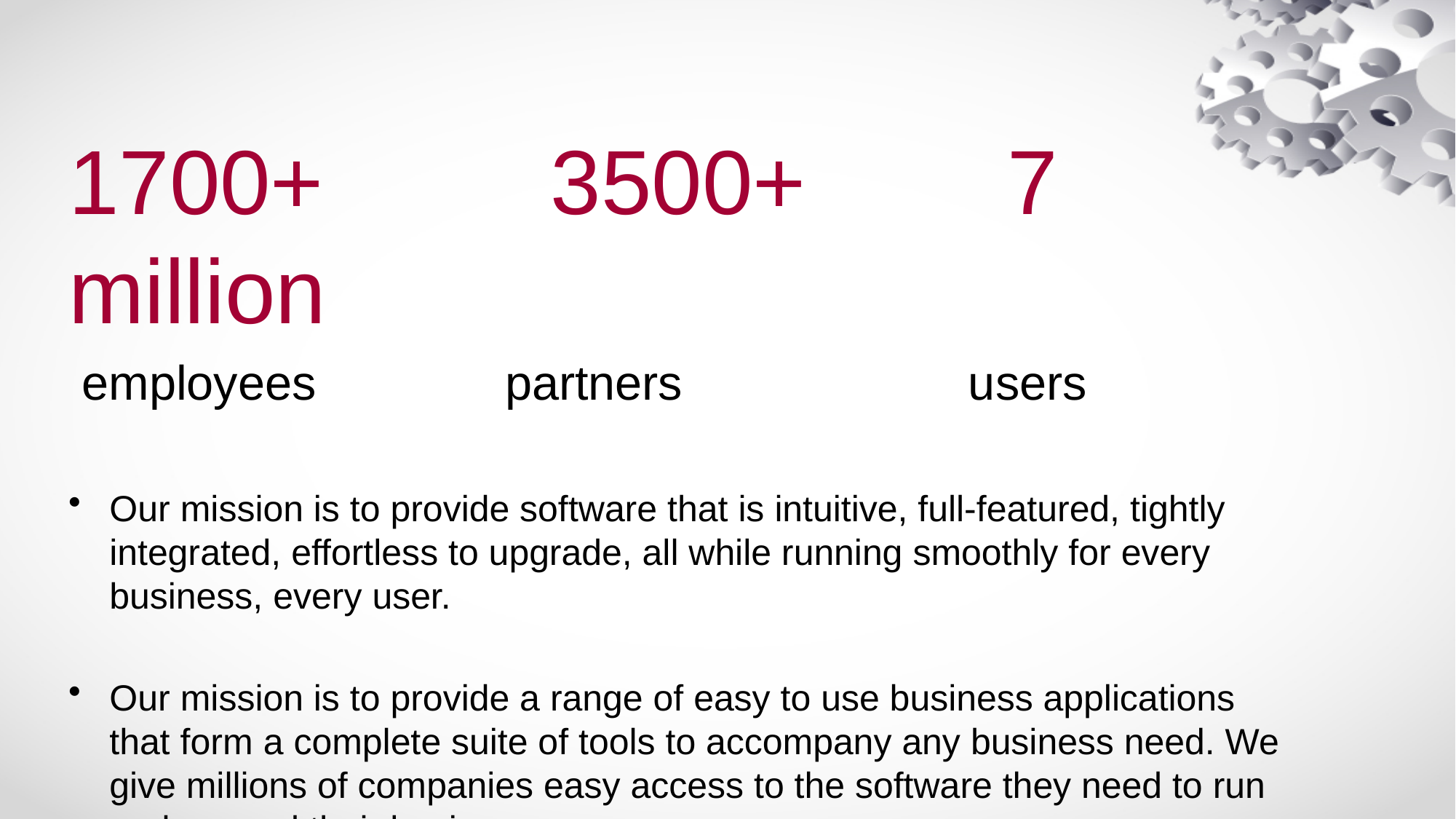

1700+         3500+        7 million
 employees 		partners			  users

Our mission is to provide software that is intuitive, full-featured, tightly integrated, effortless to upgrade, all while running smoothly for every business, every user.

Our mission is to provide a range of easy to use business applications that form a complete suite of tools to accompany any business need. We give millions of companies easy access to the software they need to run and expand their business.